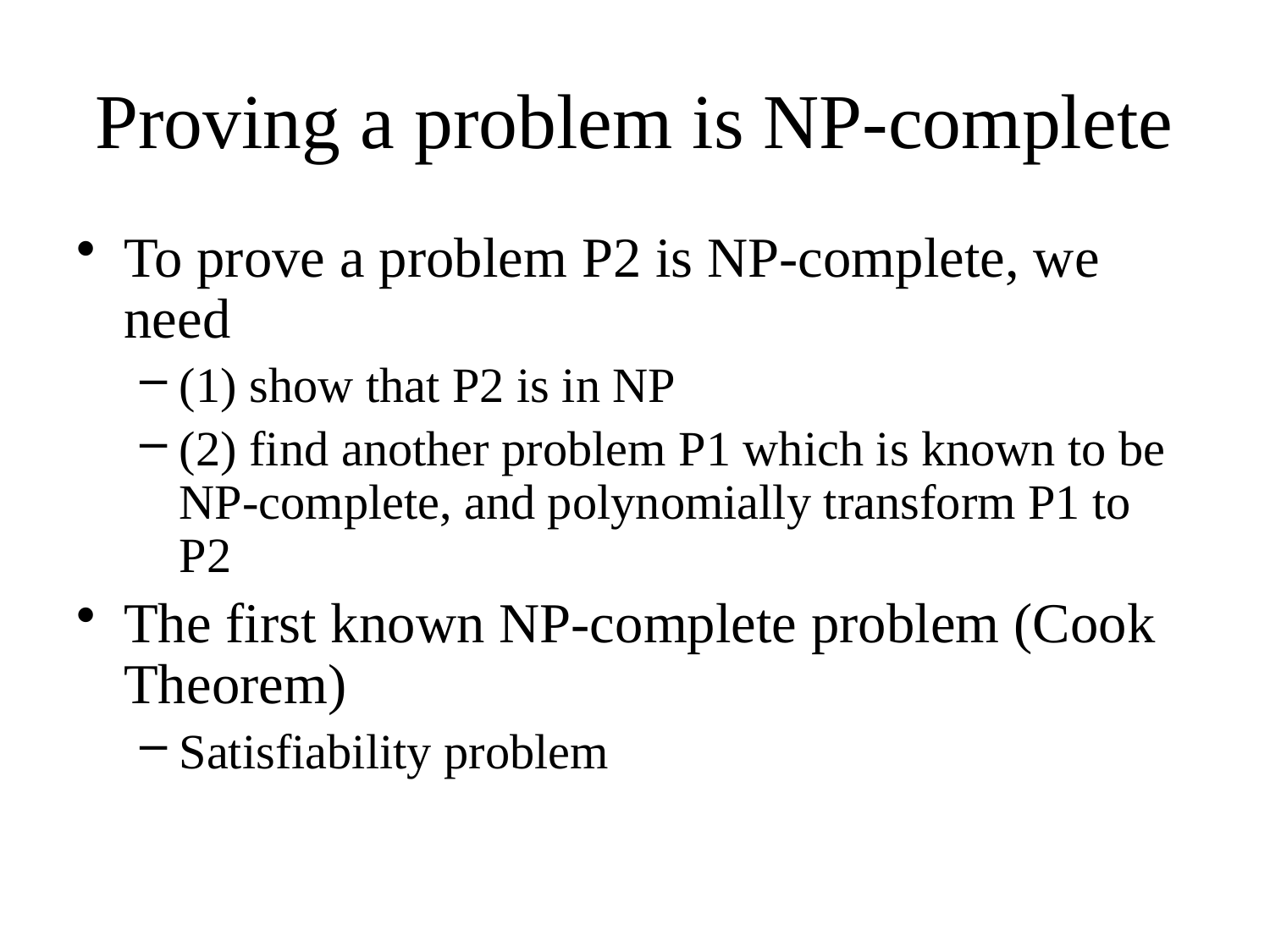

# Proving a problem is NP-complete
To prove a problem P2 is NP-complete, we need
(1) show that P2 is in NP
(2) find another problem P1 which is known to be NP-complete, and polynomially transform P1 to P2
The first known NP-complete problem (Cook Theorem)
Satisfiability problem